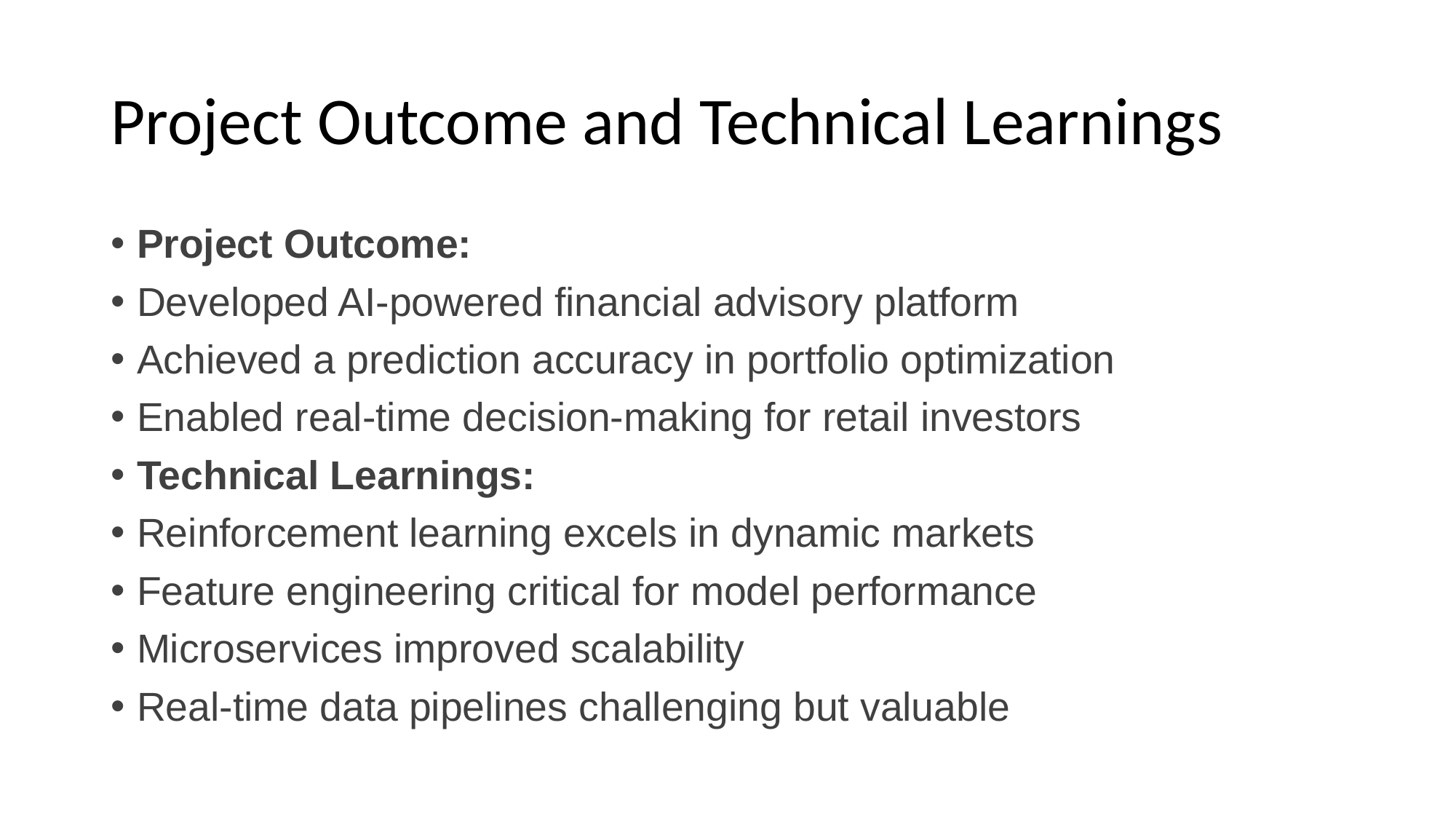

# Project Outcome and Technical Learnings
Project Outcome:
Developed AI-powered financial advisory platform
Achieved a prediction accuracy in portfolio optimization
Enabled real-time decision-making for retail investors
Technical Learnings:
Reinforcement learning excels in dynamic markets
Feature engineering critical for model performance
Microservices improved scalability
Real-time data pipelines challenging but valuable